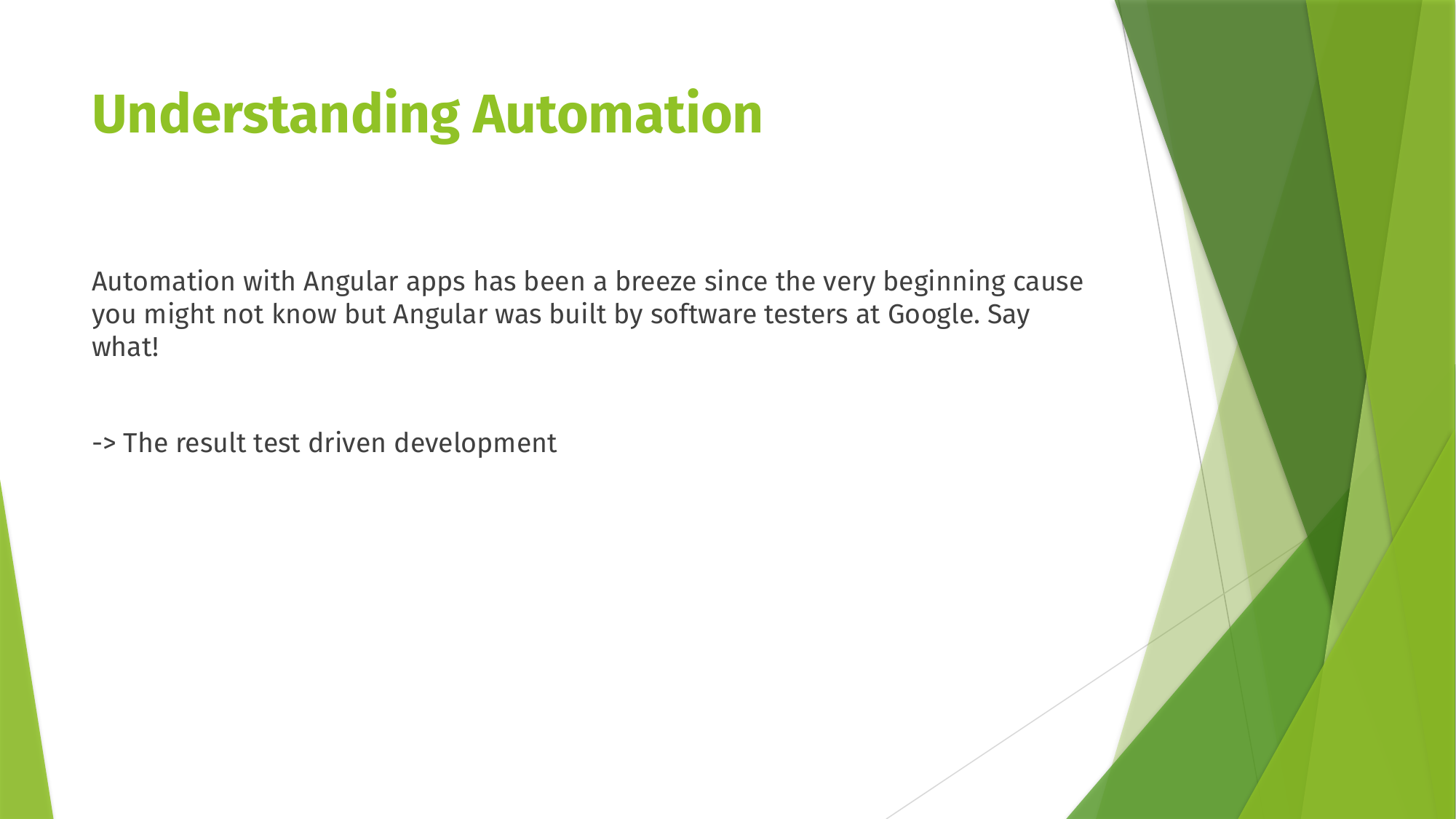

# Understanding Automation
Automation with Angular apps has been a breeze since the very beginning cause you might not know but Angular was built by software testers at Google. Say what!

-> The result test driven development